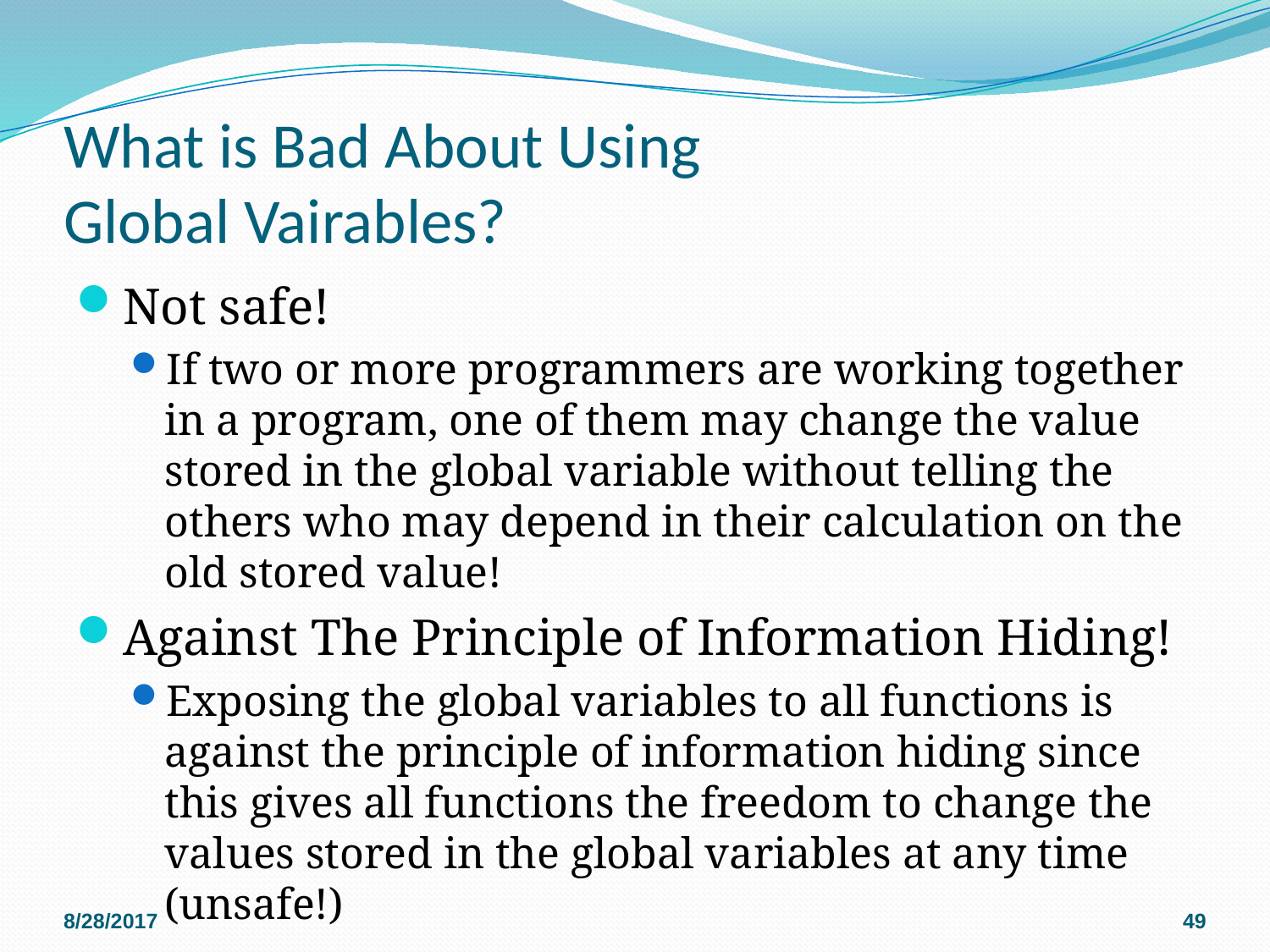

# What is Bad About Using Global Vairables?
Not safe!
If two or more programmers are working together in a program, one of them may change the value stored in the global variable without telling the others who may depend in their calculation on the old stored value!
Against The Principle of Information Hiding!
Exposing the global variables to all functions is against the principle of information hiding since this gives all functions the freedom to change the values stored in the global variables at any time (unsafe!)
8/28/2017
49